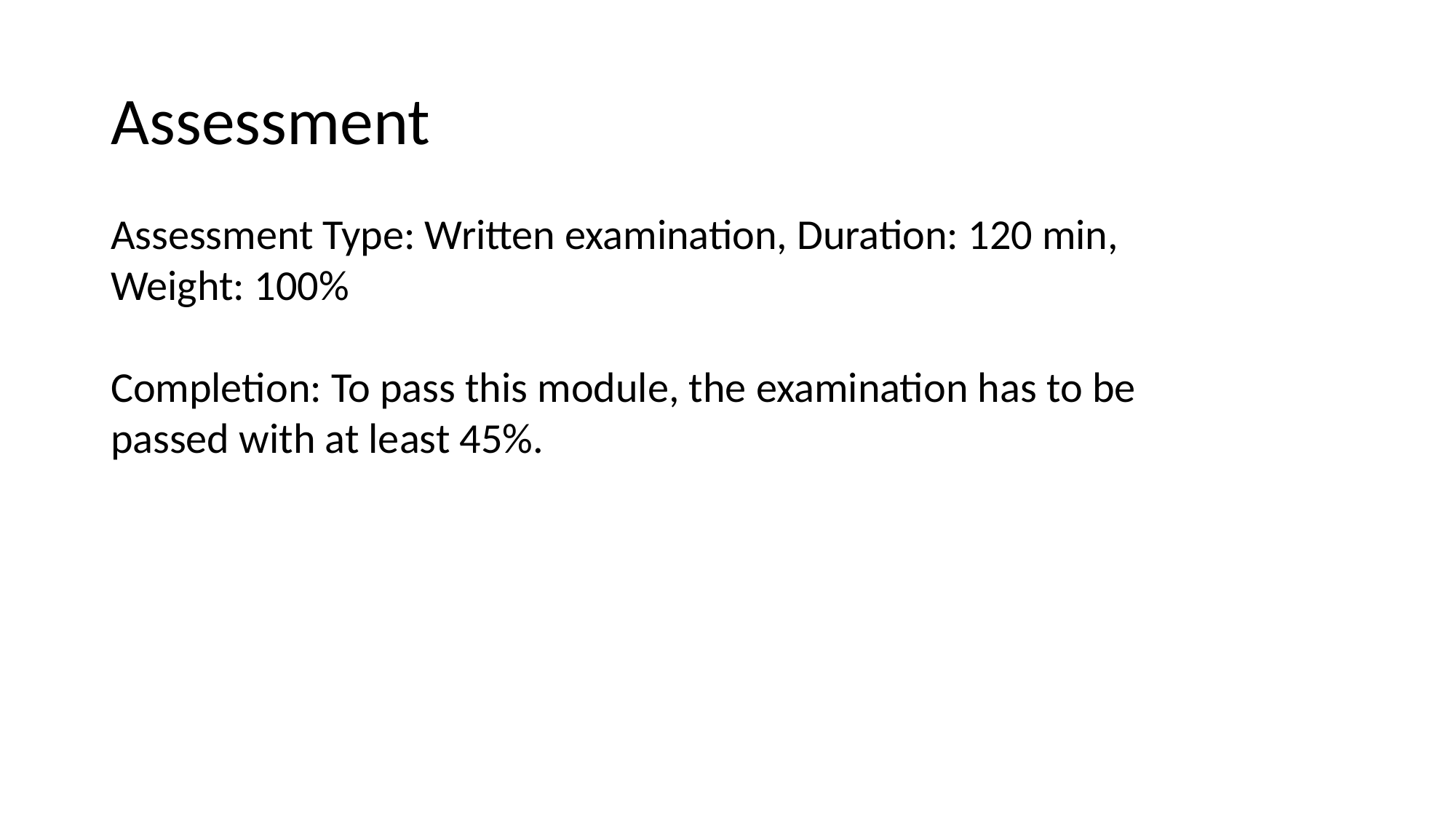

# Assessment
Assessment Type: Written examination, Duration: 120 min, Weight: 100%

Completion: To pass this module, the examination has to be passed with at least 45%.